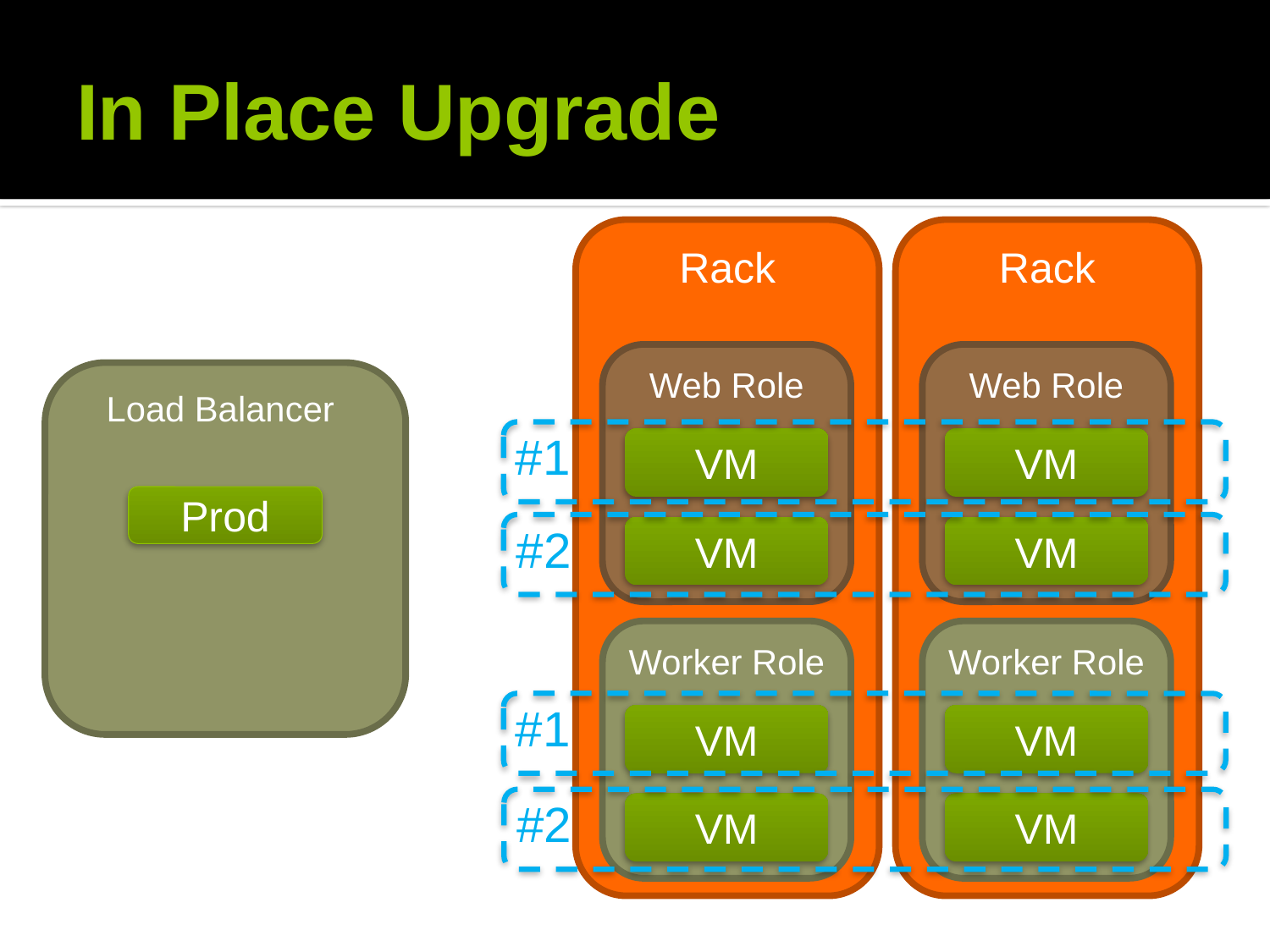

# In Place Upgrade
Rack
Rack
Web Role
Web Role
Load Balancer

#1
VM
VM
Prod

#2
VM
VM
Worker Role
Worker Role

#1
VM
VM

#2
VM
VM